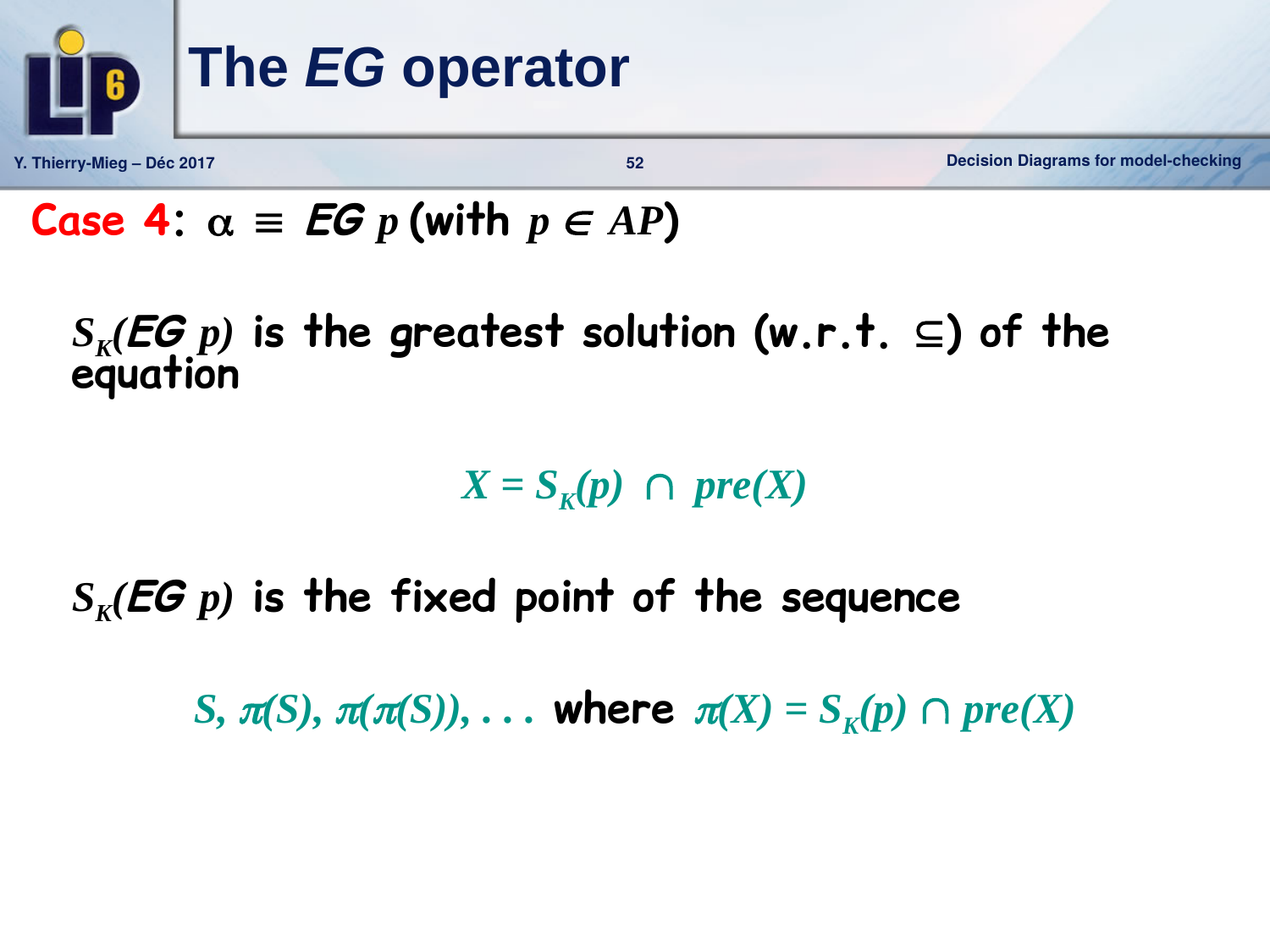

# The EG operator
Case 4: α ≡ EG p (with p ∈ AP)

	SK(EG p) is the greatest solution (w.r.t. ⊆) of the equation

X = SK(p) ∩ pre(X)

	SK(EG p) is the fixed point of the sequence

S, π(S), π(π(S)), . . . where π(X) = SK(p) ∩ pre(X)